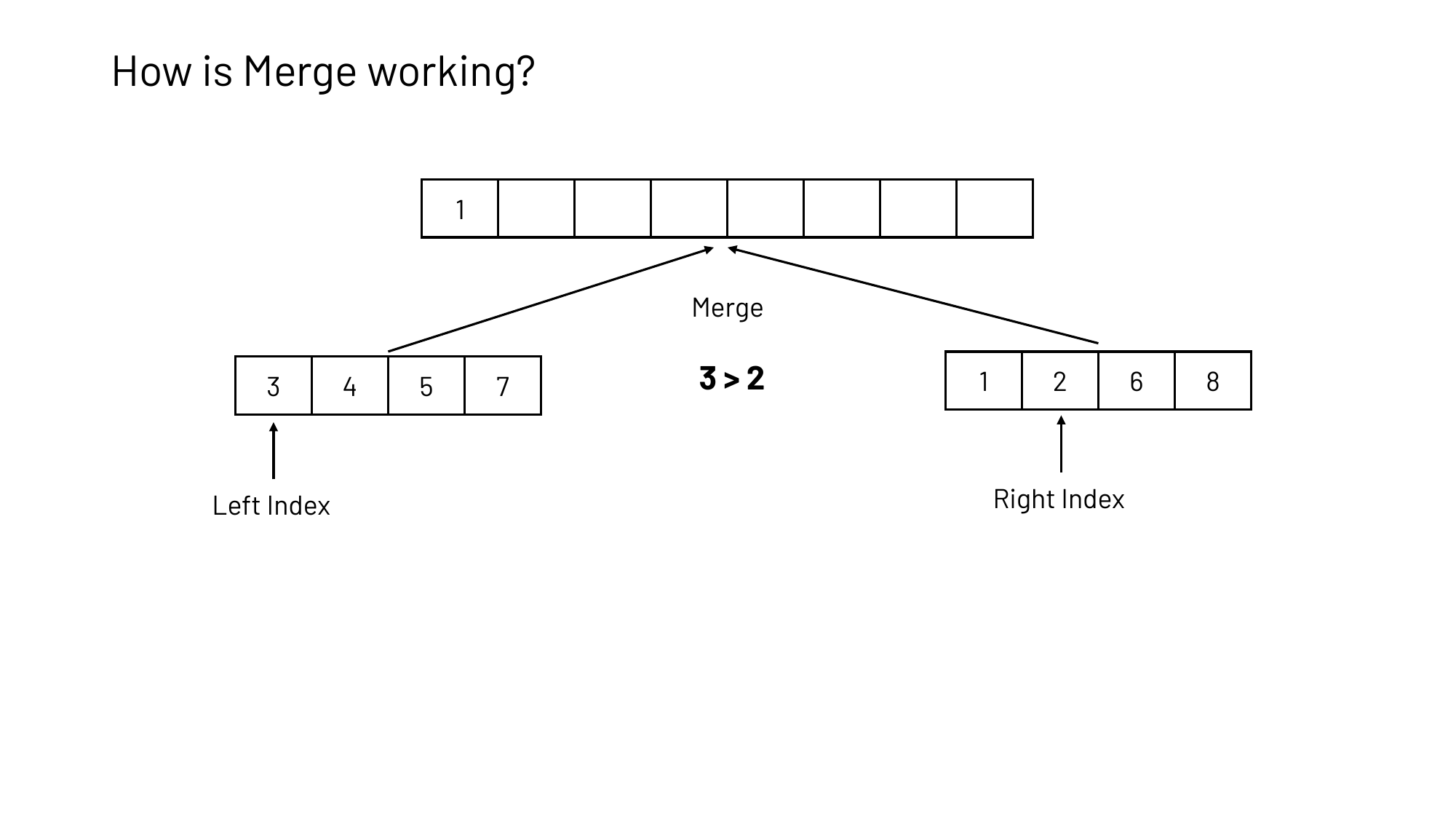

# How is Merge working?
1

Merge
3 > 2
1
2
6
8
3
4
5
7
Right Index
Left Index